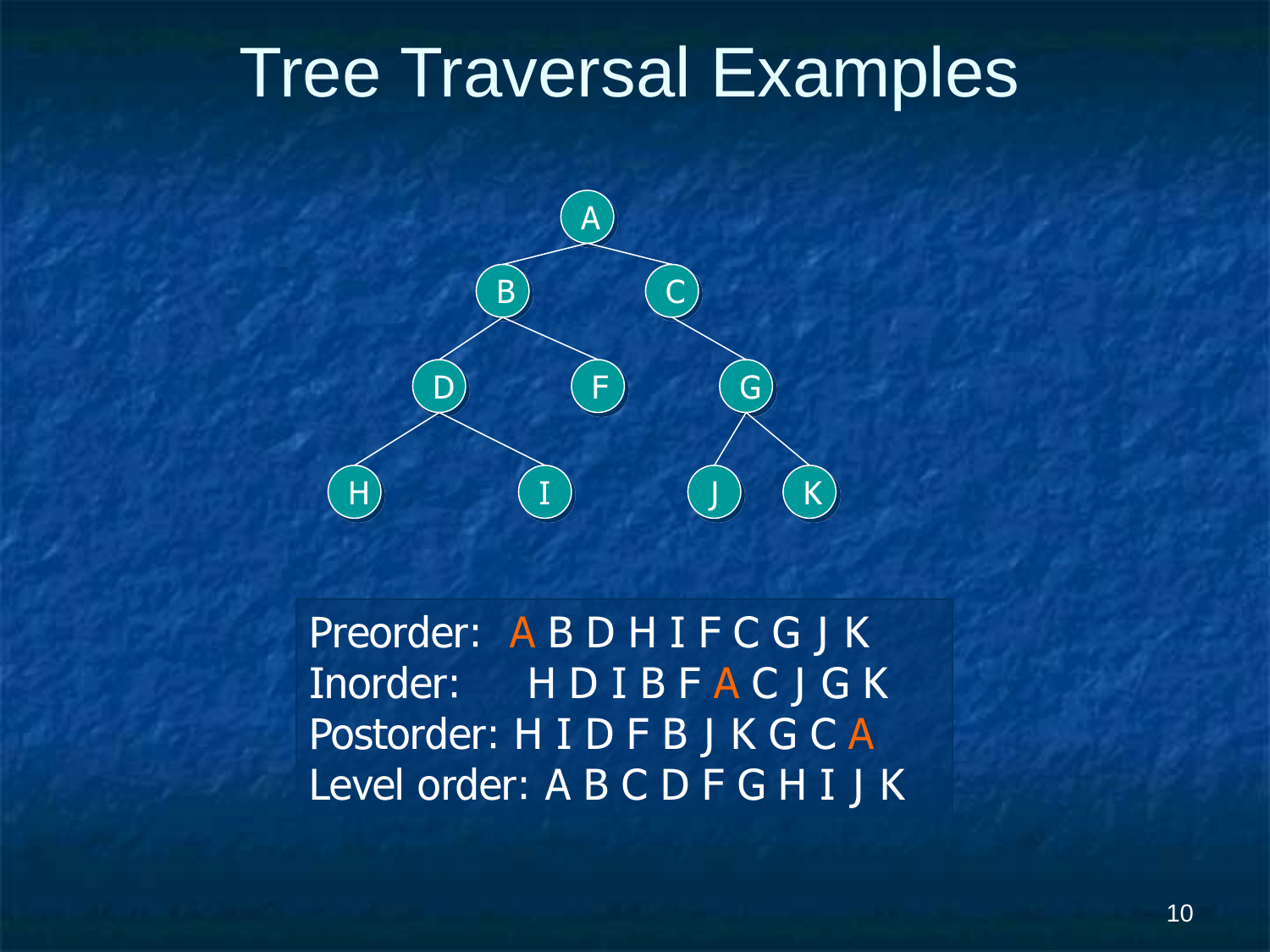

Tree Traversal Examples
A
B
C
D
F
G
H
I
J
K
Preorder:  A B D H I F C G J K
Inorder:     H D I B F A C J G K
Postorder: H I D F B J K G C A
Level order: A B C D F G H I J K
10